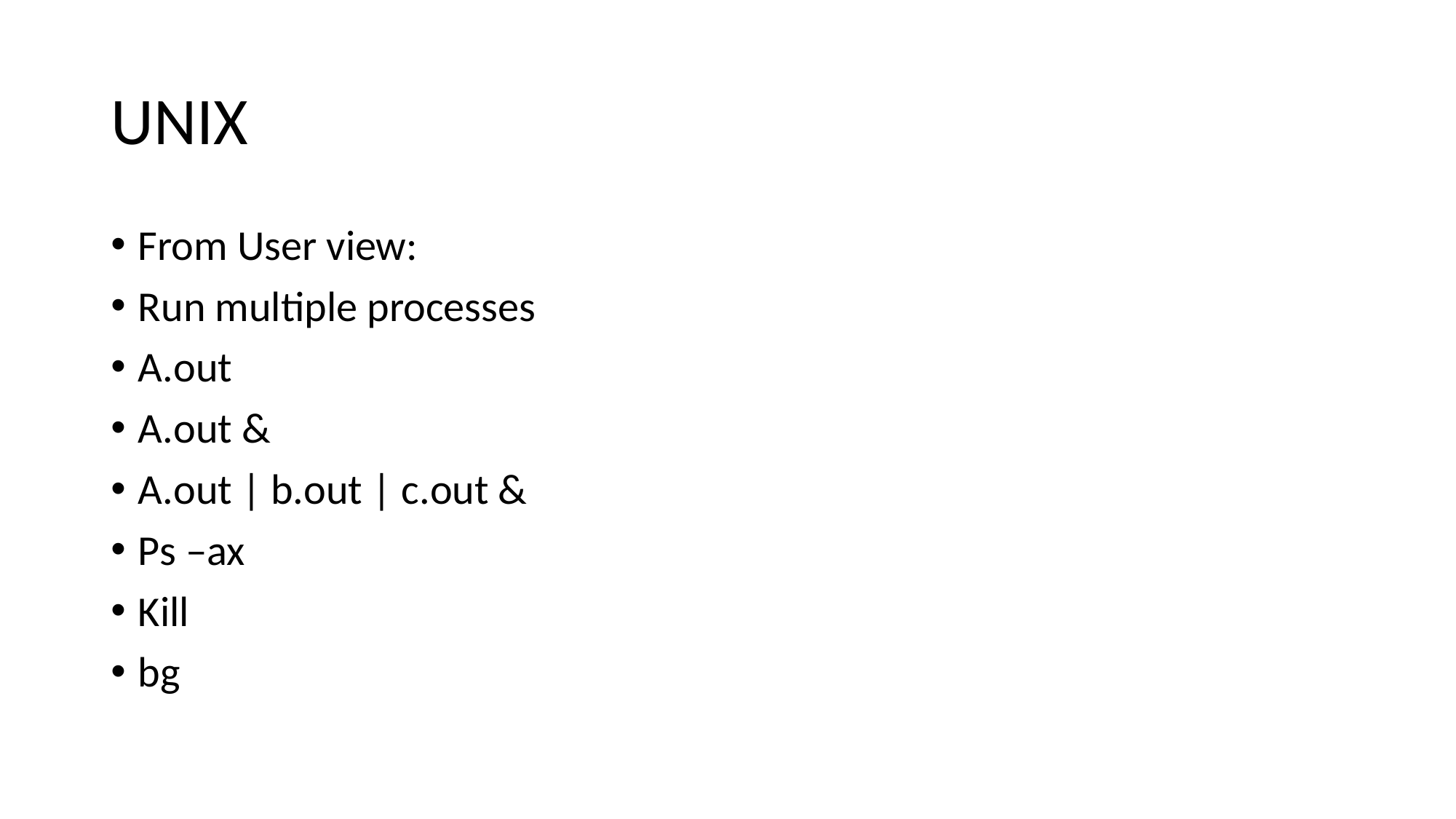

# UNIX
From User view:
Run multiple processes
A.out
A.out &
A.out | b.out | c.out &
Ps ‒ax
Kill
bg